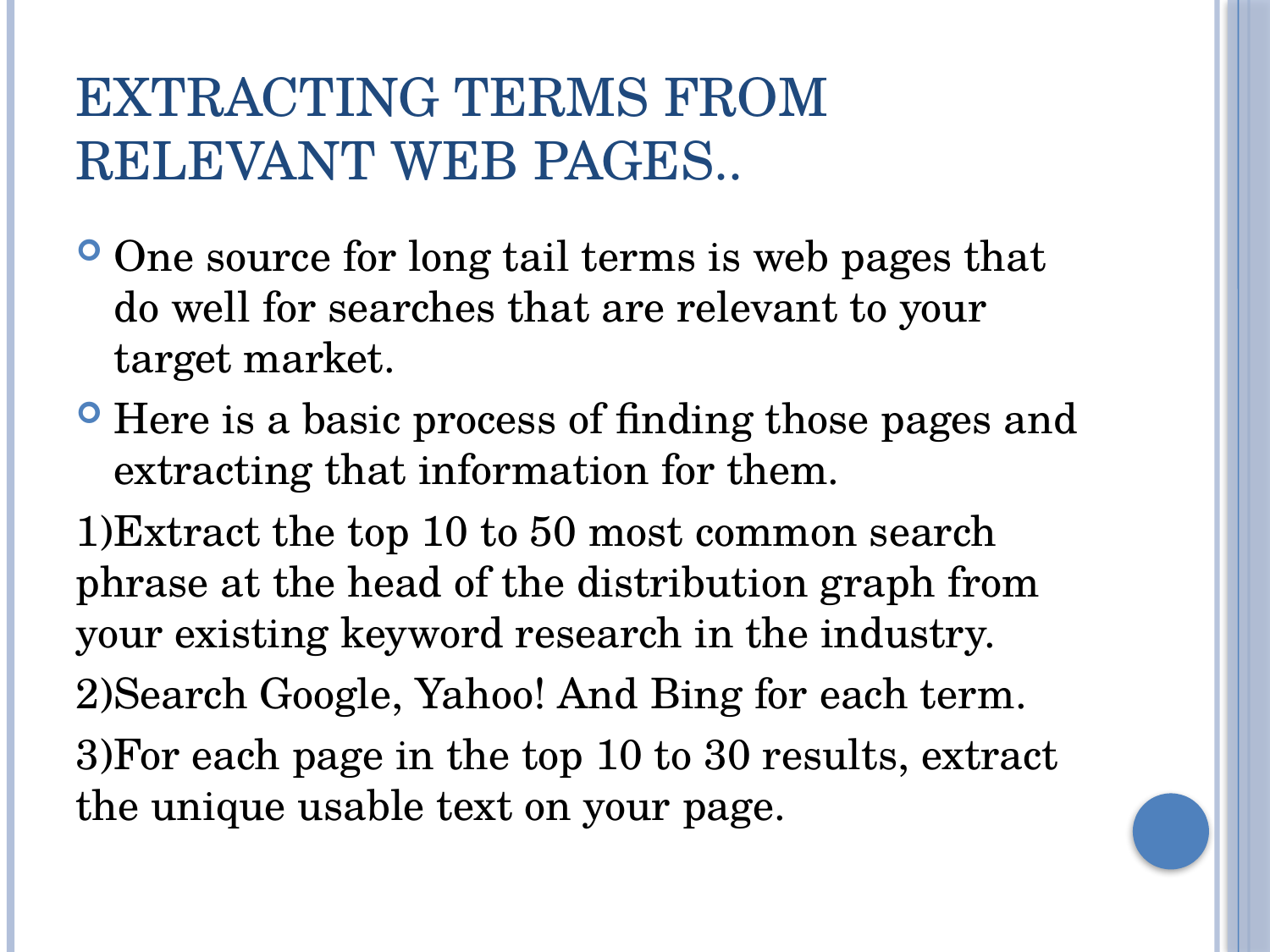

# Extracting terms from relevant web pages..
One source for long tail terms is web pages that do well for searches that are relevant to your target market.
Here is a basic process of finding those pages and extracting that information for them.
1)Extract the top 10 to 50 most common search phrase at the head of the distribution graph from your existing keyword research in the industry.
2)Search Google, Yahoo! And Bing for each term.
3)For each page in the top 10 to 30 results, extract the unique usable text on your page.